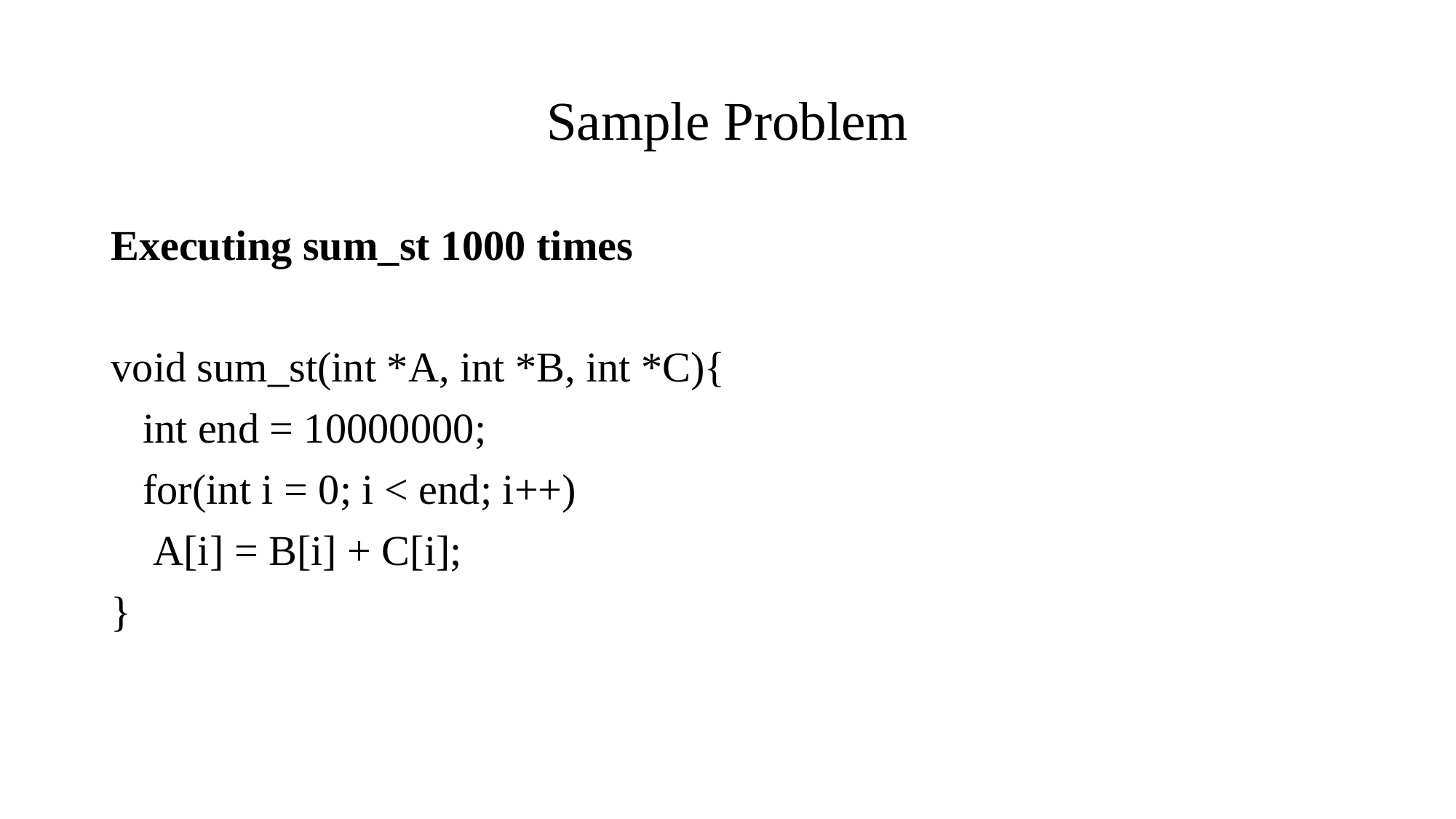

# Sample Problem
Executing sum_st 1000 times

void sum_st(int *A, int *B, int *C){
   int end = 10000000;
   for(int i = 0; i < end; i++)
    A[i] = B[i] + C[i];
}